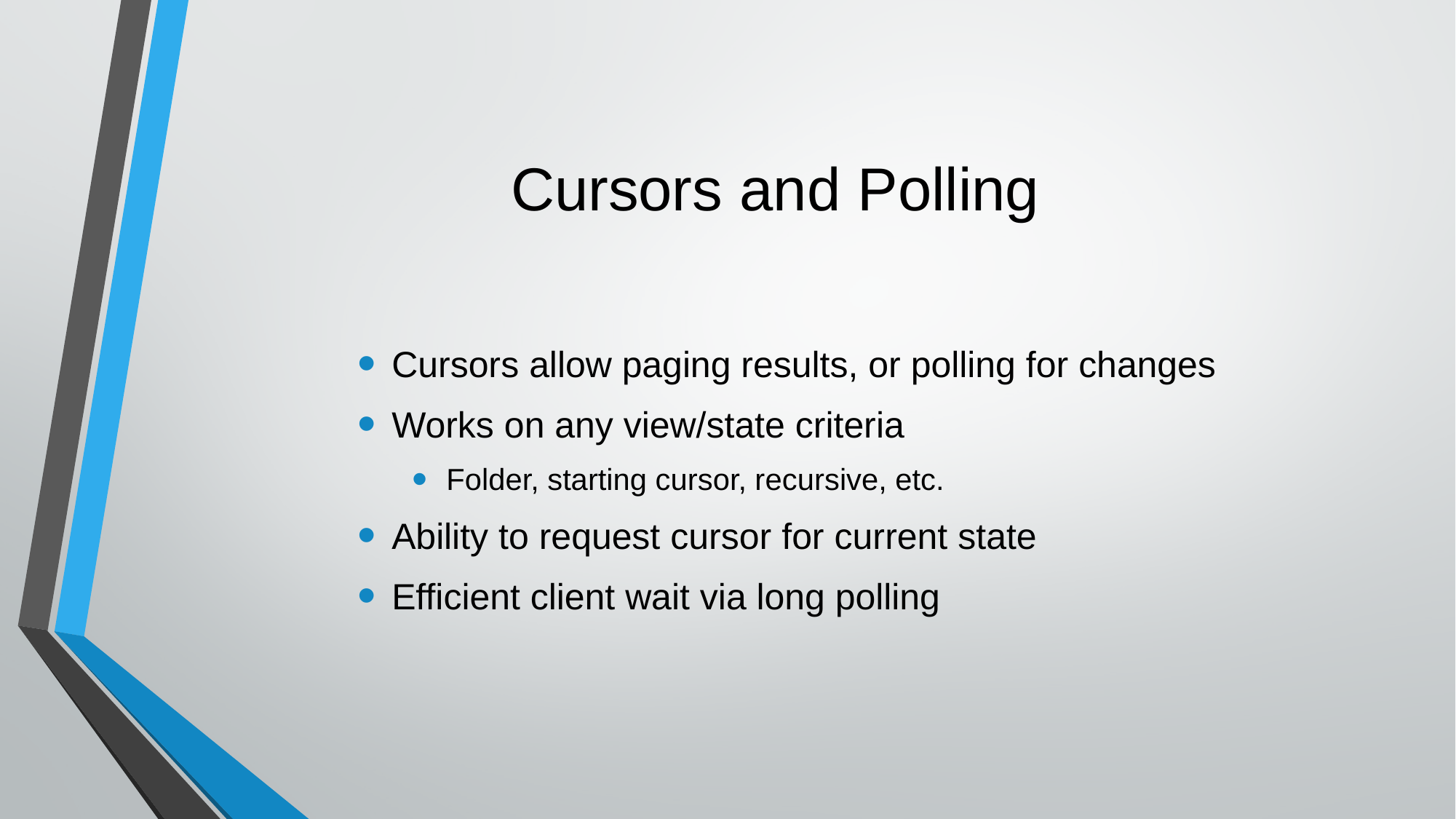

# Cursors and Polling
Cursors allow paging results, or polling for changes
Works on any view/state criteria
Folder, starting cursor, recursive, etc.
Ability to request cursor for current state
Efficient client wait via long polling